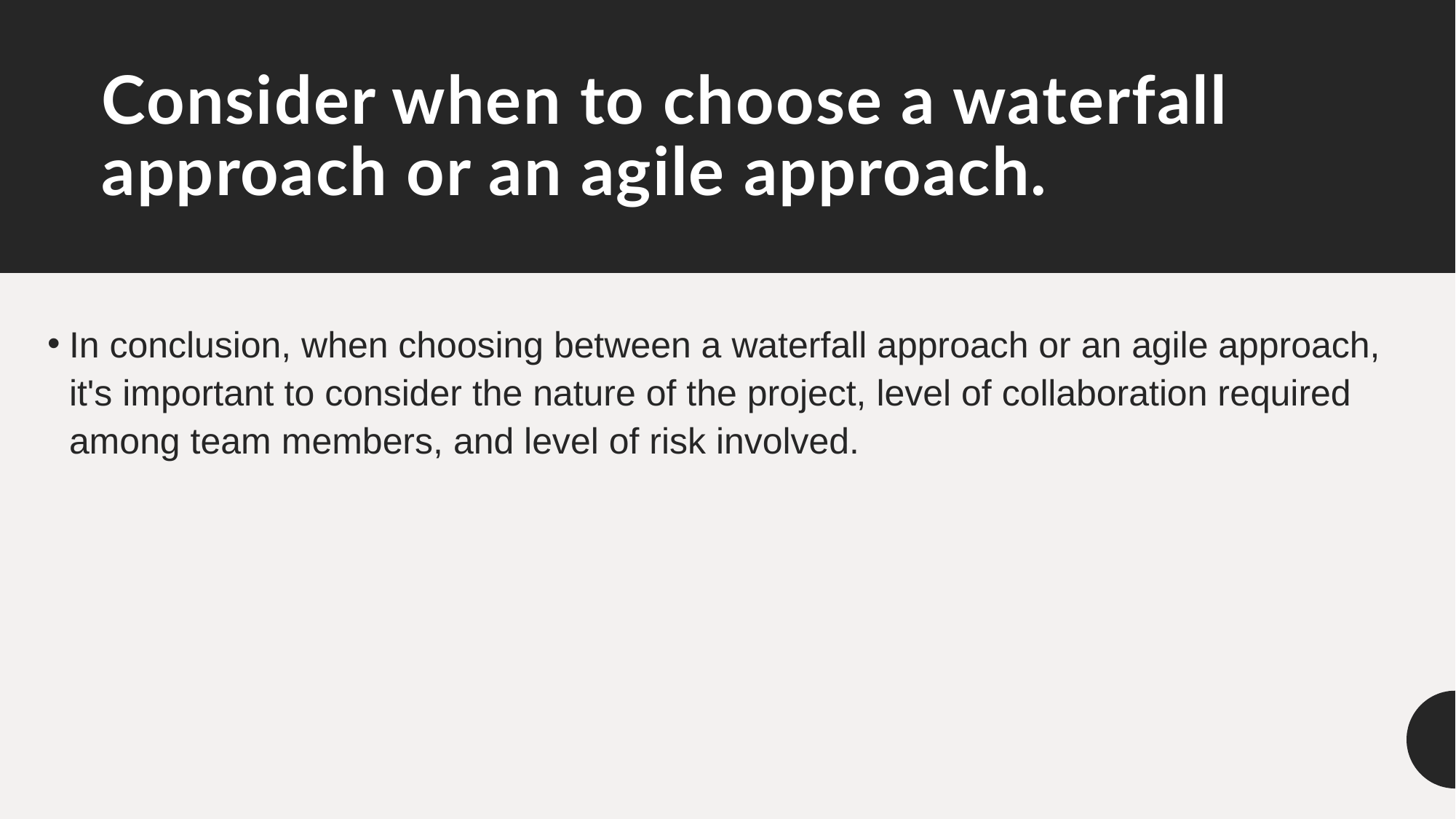

# Consider when to choose a waterfall approach or an agile approach.
In conclusion, when choosing between a waterfall approach or an agile approach, it's important to consider the nature of the project, level of collaboration required among team members, and level of risk involved.